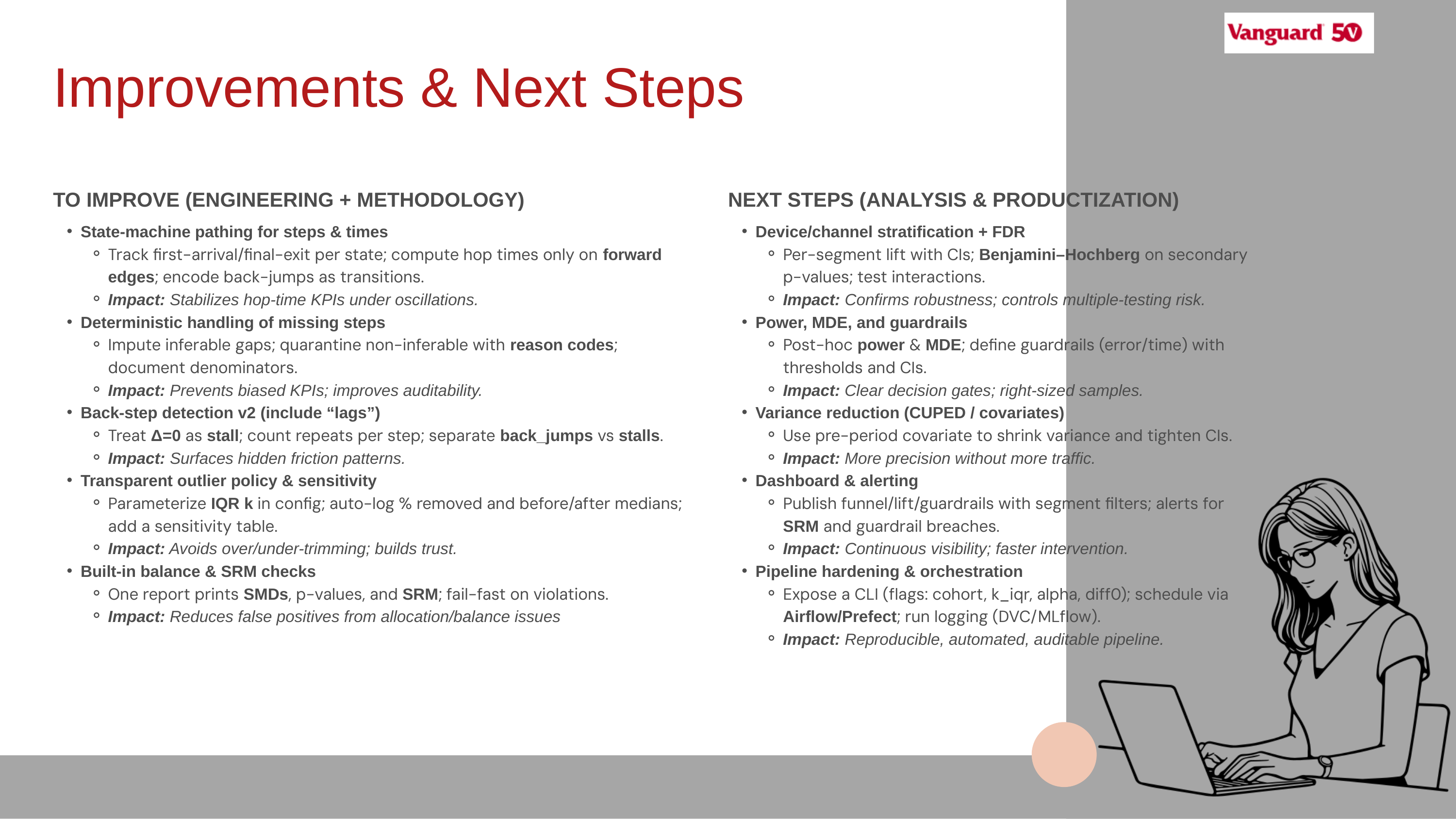

Improvements & Next Steps
TO IMPROVE (ENGINEERING + METHODOLOGY)
State-machine pathing for steps & times
Track first-arrival/final-exit per state; compute hop times only on forward edges; encode back-jumps as transitions.
Impact: Stabilizes hop-time KPIs under oscillations.
Deterministic handling of missing steps
Impute inferable gaps; quarantine non-inferable with reason codes; document denominators.
Impact: Prevents biased KPIs; improves auditability.
Back-step detection v2 (include “lags”)
Treat Δ=0 as stall; count repeats per step; separate back_jumps vs stalls.
Impact: Surfaces hidden friction patterns.
Transparent outlier policy & sensitivity
Parameterize IQR k in config; auto-log % removed and before/after medians; add a sensitivity table.
Impact: Avoids over/under-trimming; builds trust.
Built-in balance & SRM checks
One report prints SMDs, p-values, and SRM; fail-fast on violations.
Impact: Reduces false positives from allocation/balance issues

NEXT STEPS (ANALYSIS & PRODUCTIZATION)
Device/channel stratification + FDR
Per-segment lift with CIs; Benjamini–Hochberg on secondary p-values; test interactions.
Impact: Confirms robustness; controls multiple-testing risk.
Power, MDE, and guardrails
Post-hoc power & MDE; define guardrails (error/time) with thresholds and CIs.
Impact: Clear decision gates; right-sized samples.
Variance reduction (CUPED / covariates)
Use pre-period covariate to shrink variance and tighten CIs.
Impact: More precision without more traffic.
Dashboard & alerting
Publish funnel/lift/guardrails with segment filters; alerts for SRM and guardrail breaches.
Impact: Continuous visibility; faster intervention.
Pipeline hardening & orchestration
Expose a CLI (flags: cohort, k_iqr, alpha, diff0); schedule via Airflow/Prefect; run logging (DVC/MLflow).
Impact: Reproducible, automated, auditable pipeline.